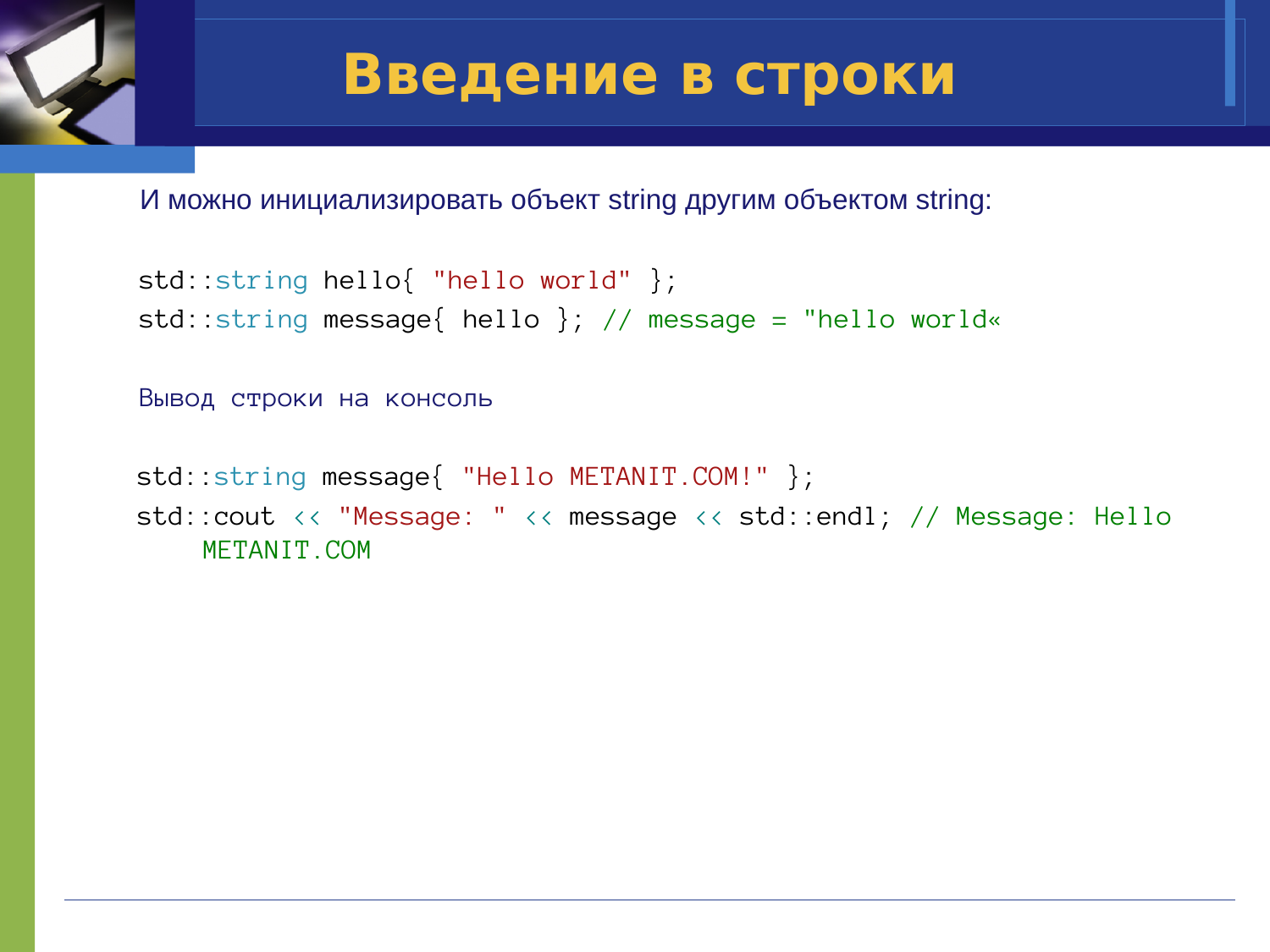

# Введение в строки
И можно инициализировать объект string другим объектом string:

std::string hello{ "hello world" };
std::string message{ hello }; // message = "hello world«

Вывод строки на консоль

    std::string message{ "Hello METANIT.COM!" };
    std::cout << "Message: " << message << std::endl; // Message: Hello     	METANIT.COM